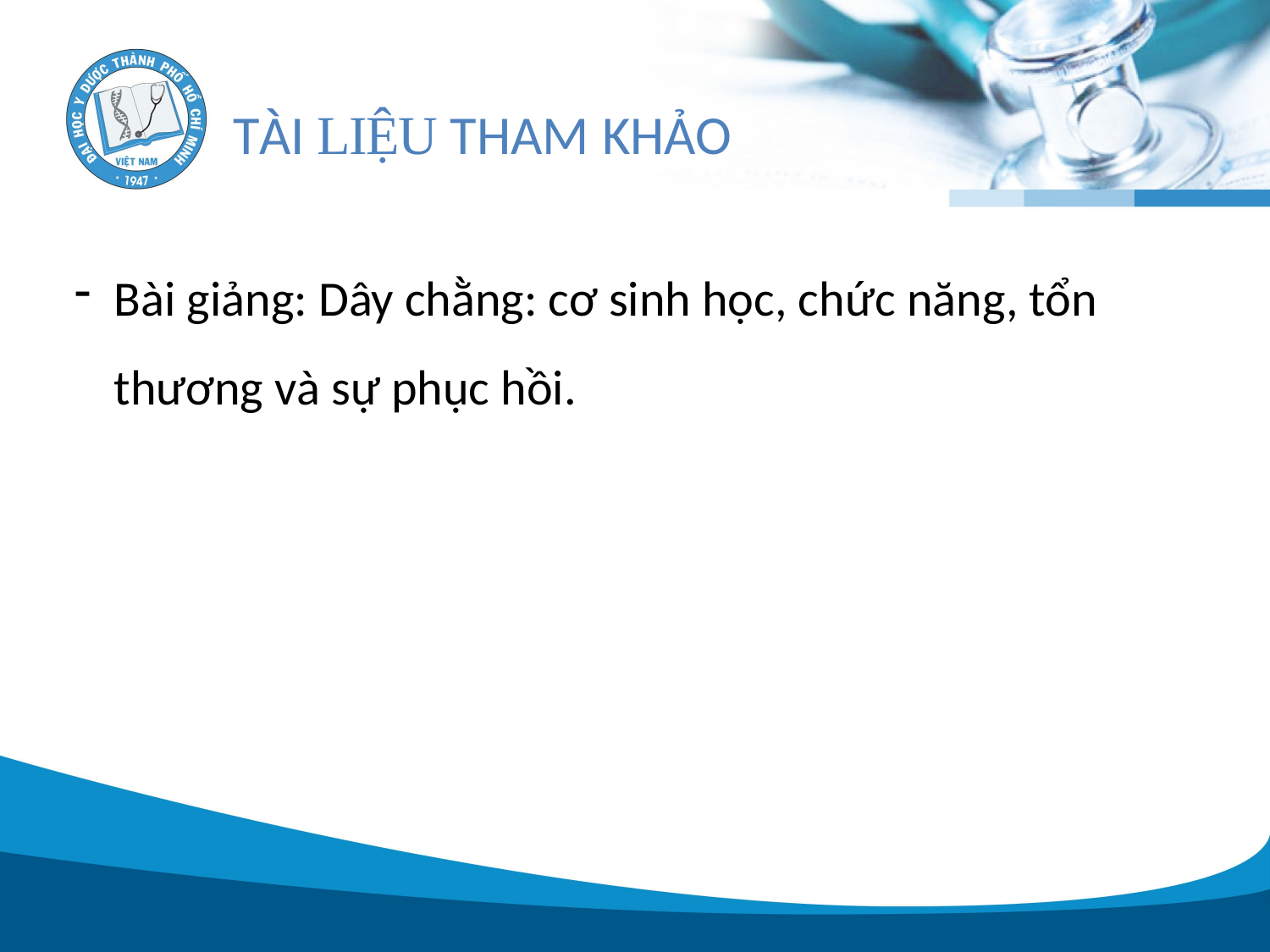

# TÀI LIỆU THAM KHẢO
Bài giảng: Dây chằng: cơ sinh học, chức năng, tổn thương và sự phục hồi.